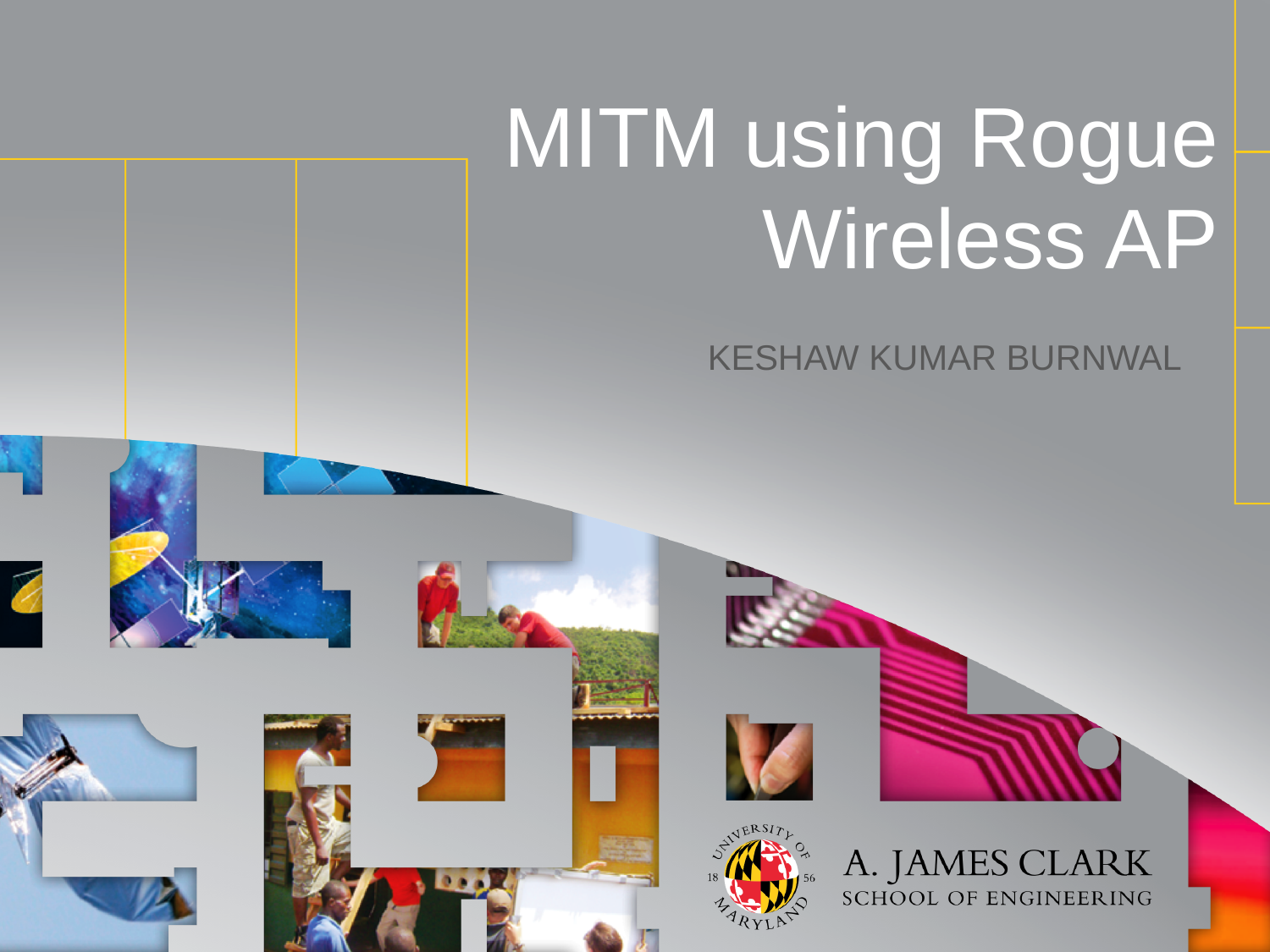

# MITM using Rogue Wireless AP
Keshaw Kumar Burnwal